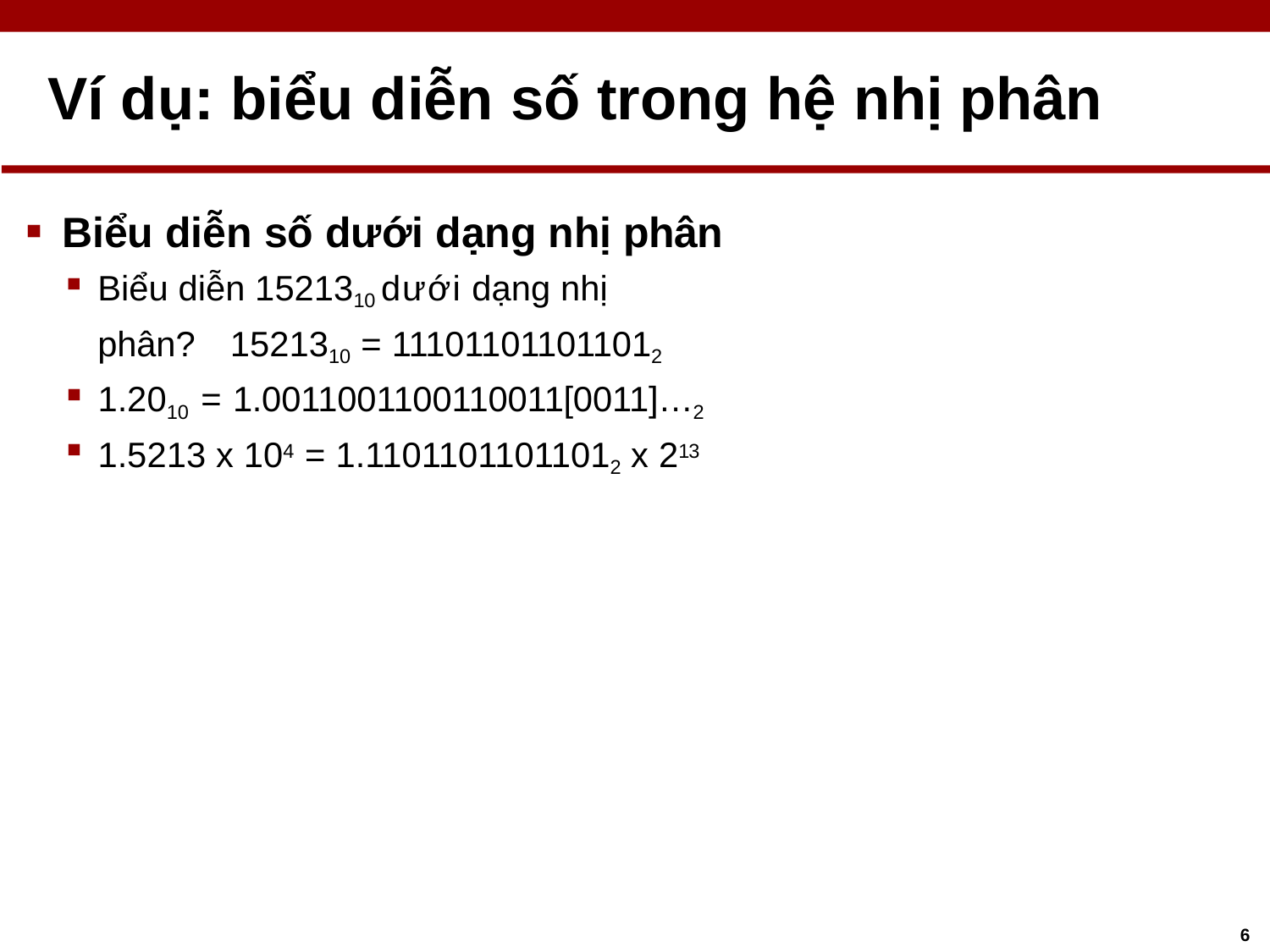

# Ví dụ: biểu diễn số trong hệ nhị phân

Biểu diễn số dưới dạng nhị phân
Biểu diễn 1521310 dưới dạng nhị phân? 	1521310 = 111011011011012
1.2010 = 1.0011001100110011[0011]…2
1.5213 x 104 = 1.11011011011012 x 213
6